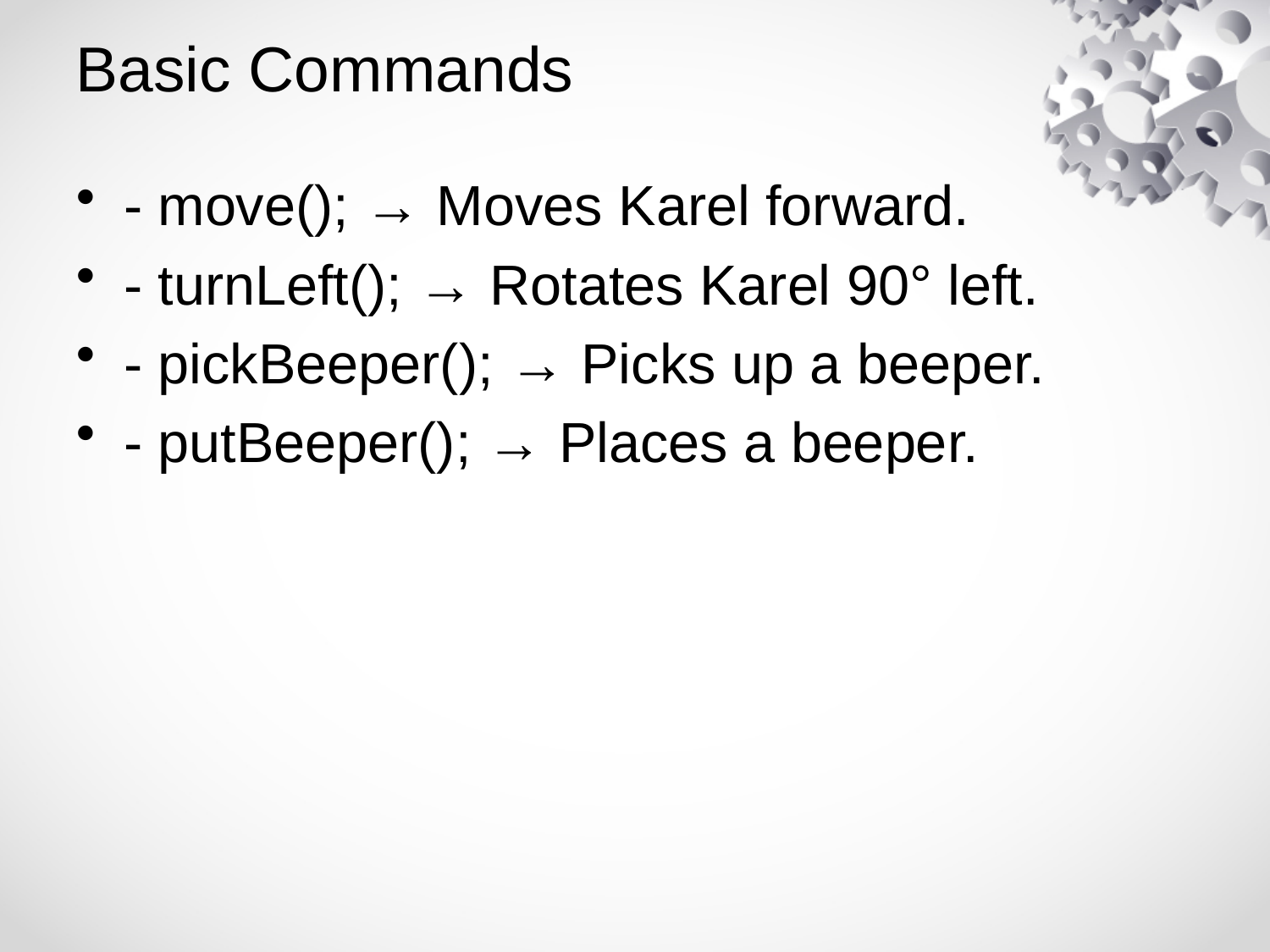

# Basic Commands
- move(); → Moves Karel forward.
- turnLeft(); → Rotates Karel 90° left.
- pickBeeper(); → Picks up a beeper.
- putBeeper(); → Places a beeper.